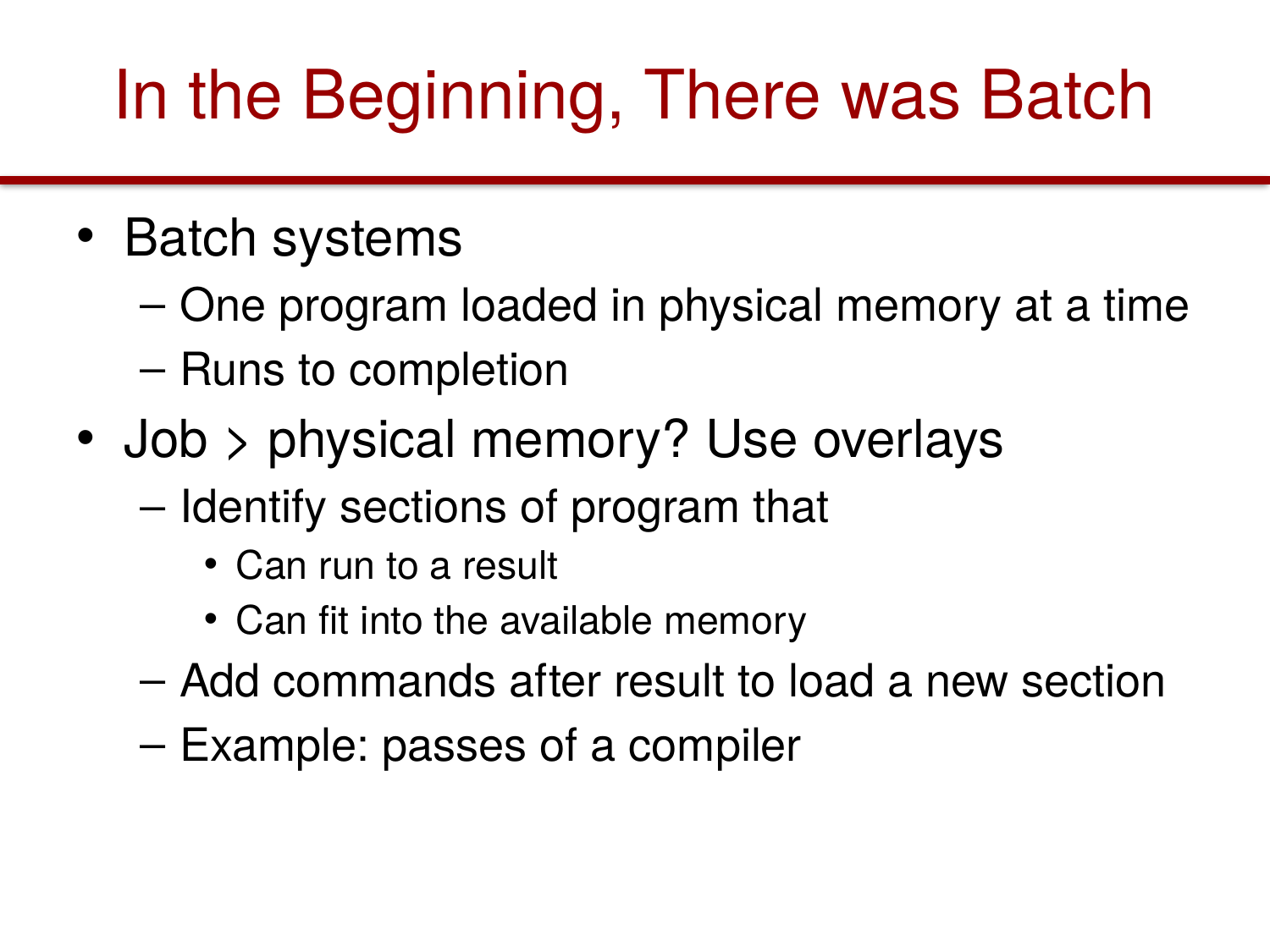

# In the Beginning, There was Batch
Batch systems
One program loaded in physical memory at a time
Runs to completion
Job > physical memory? Use overlays
Identify sections of program that
Can run to a result
Can fit into the available memory
Add commands after result to load a new section
Example: passes of a compiler